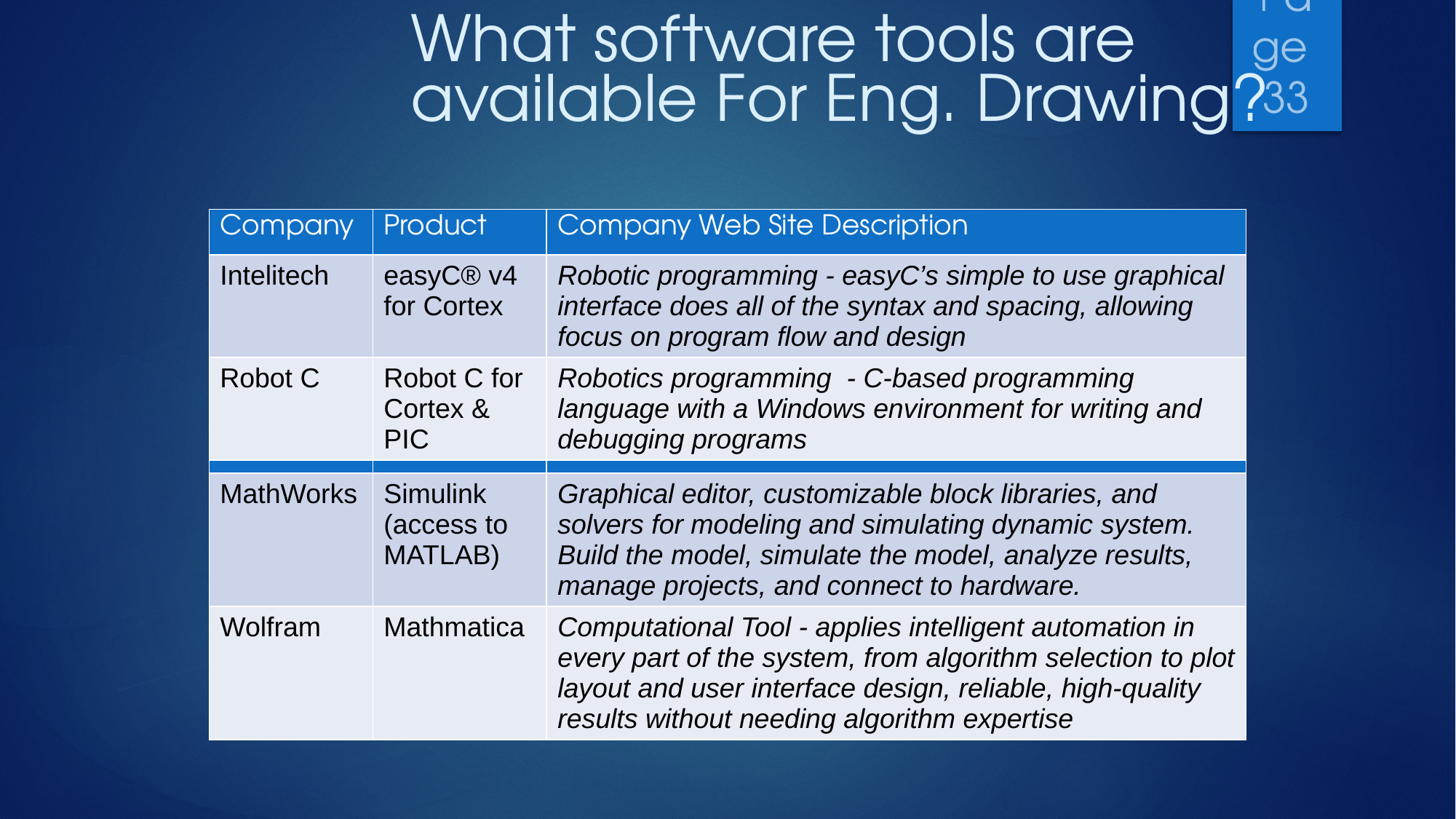

# What software tools are available For Eng. Drawing?
| Company | Product | Company Web Site Description |
| --- | --- | --- |
| Intelitech | easyC® v4 for Cortex | Robotic programming - easyC’s simple to use graphical interface does all of the syntax and spacing, allowing focus on program flow and design |
| Robot C | Robot C for Cortex & PIC | Robotics programming - C-based programming language with a Windows environment for writing and debugging programs |
Page 33
| Company | Product | Company Web Site Description |
| --- | --- | --- |
| MathWorks | Simulink (access to MATLAB) | Graphical editor, customizable block libraries, and solvers for modeling and simulating dynamic system. Build the model, simulate the model, analyze results, manage projects, and connect to hardware. |
| Wolfram | Mathmatica | Computational Tool - applies intelligent automation in every part of the system, from algorithm selection to plot layout and user interface design, reliable, high-quality results without needing algorithm expertise |